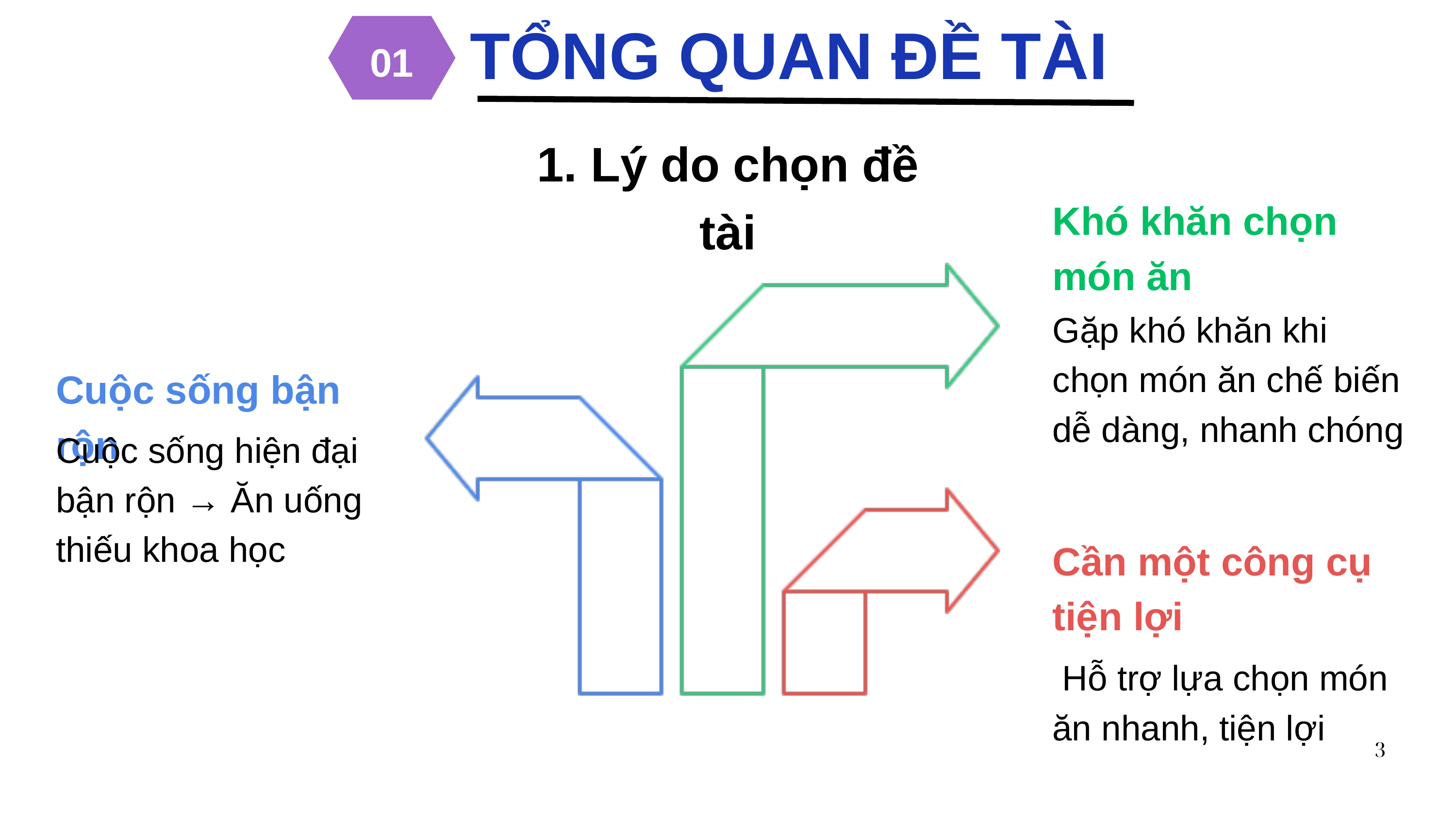

01
TỔNG QUAN ĐỀ TÀI

1. Lý do chọn đề tài
Khó khăn chọn món ăn
Gặp khó khăn khi chọn món ăn chế biến dễ dàng, nhanh chóng
Cuộc sống bận rộn
Cuộc sống hiện đại bận rộn → Ăn uống thiếu khoa học
Cần một công cụ tiện lợi
 Hỗ trợ lựa chọn món ăn nhanh, tiện lợi
3